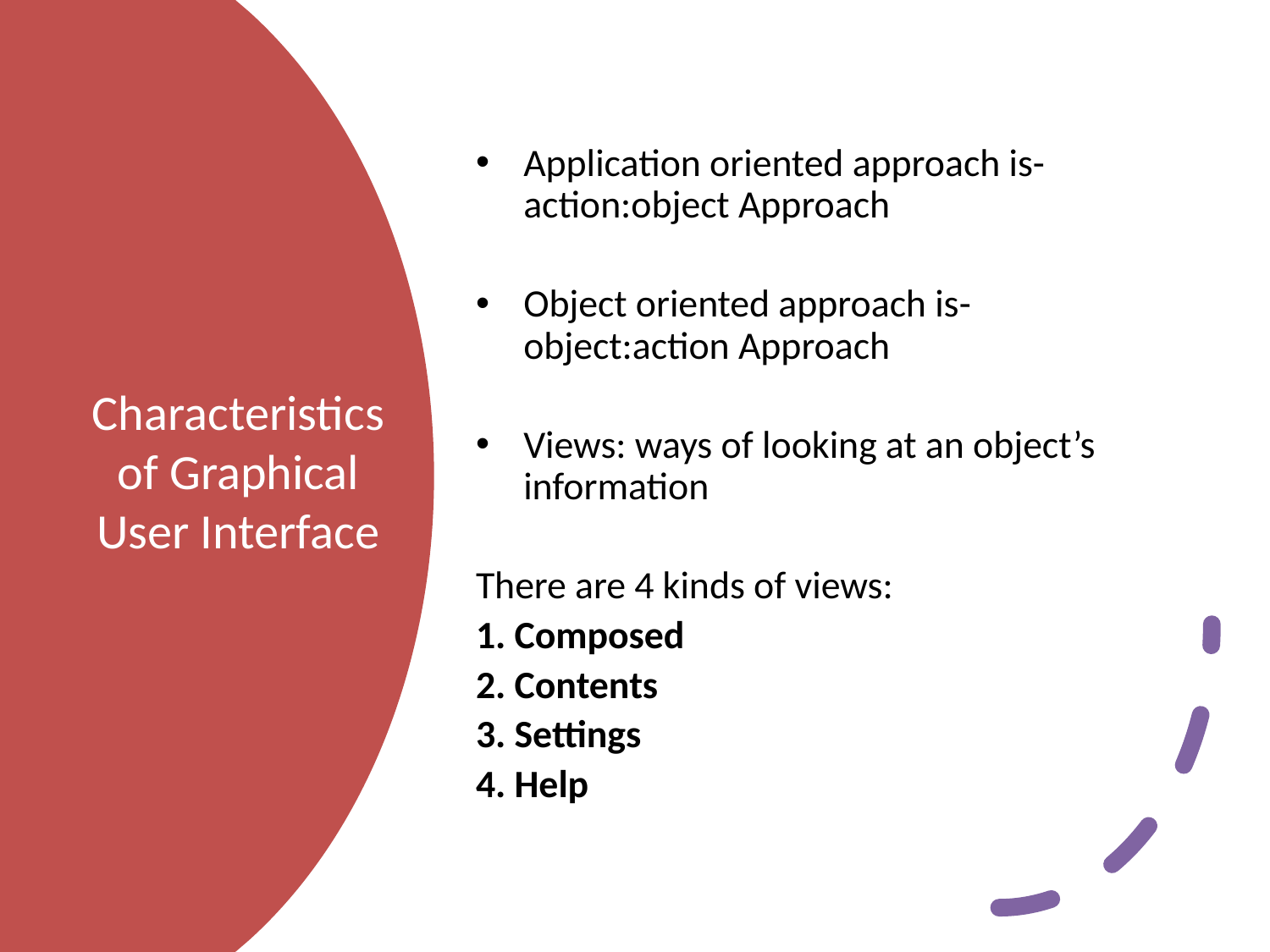

Application oriented approach is- action:object Approach

Object oriented approach is- object:action Approach

Views: ways of looking at an object’s information

There are 4 kinds of views:
1. Composed
2. Contents
3. Settings
4. Help

# Characteristics of Graphical User Interface